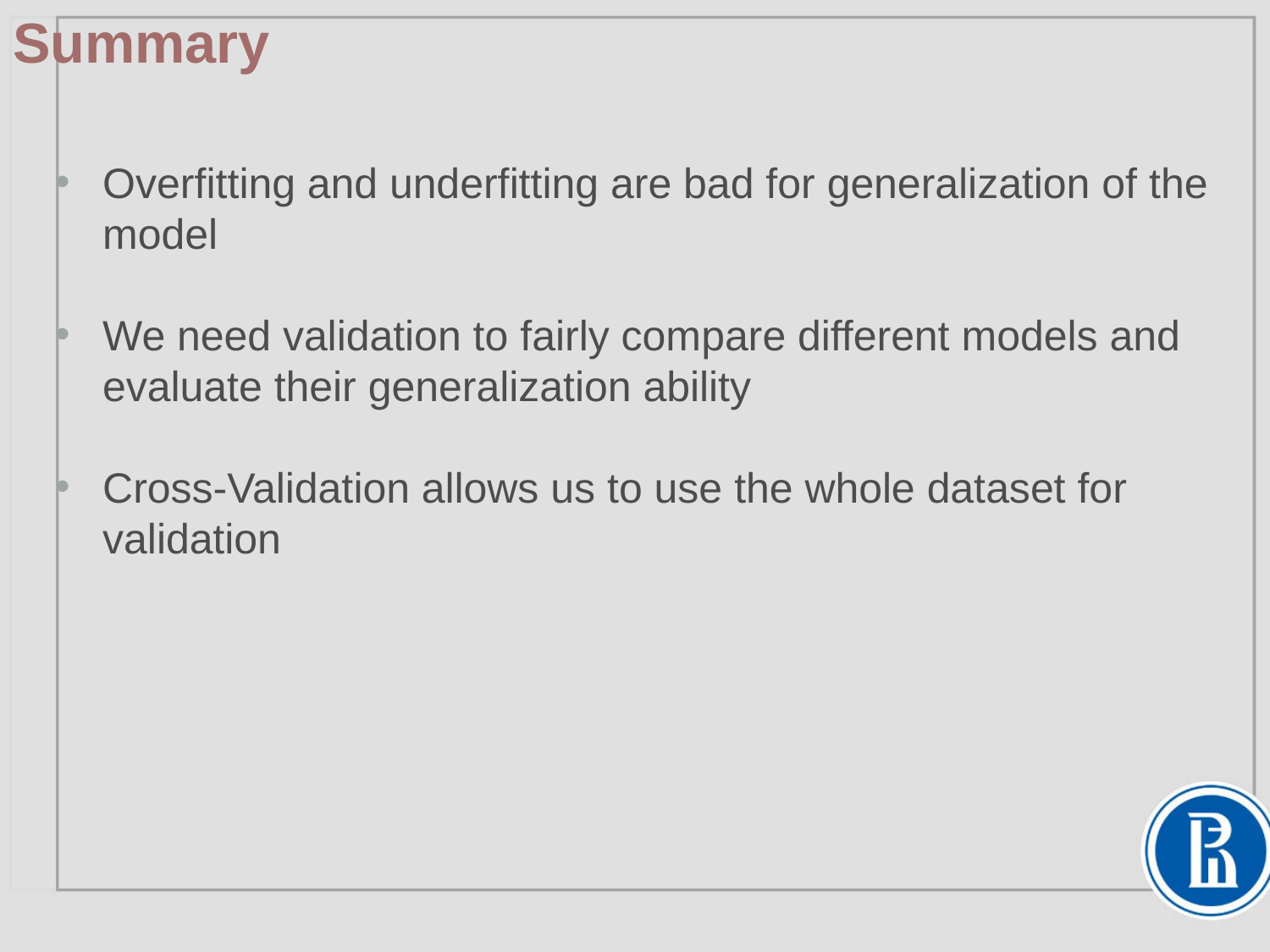

# Summary
Overfitting and underfitting are bad for generalization of the model

We need validation to fairly compare different models and evaluate their generalization ability

Cross-Validation allows us to use the whole dataset for validation